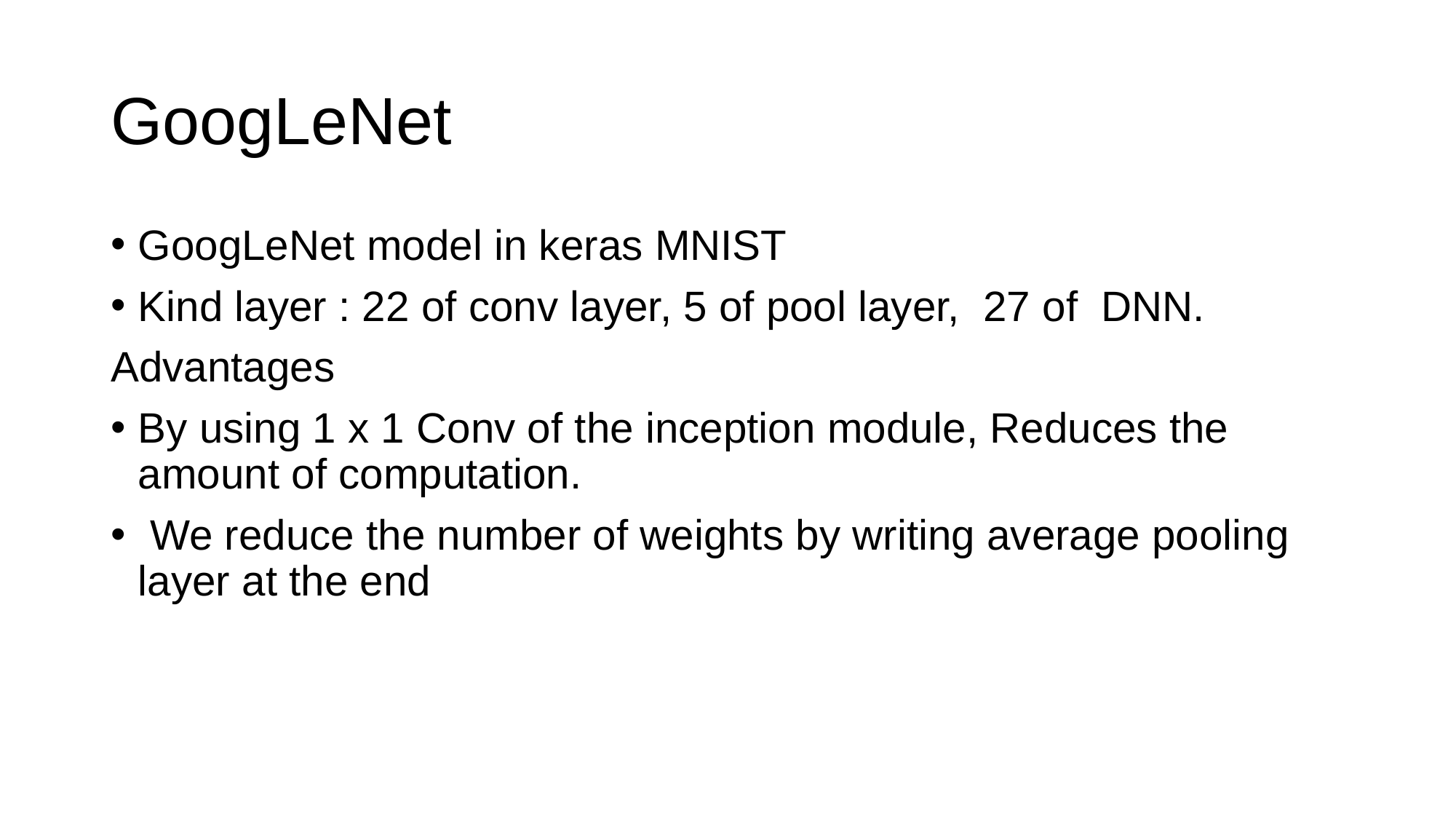

# GoogLeNet
GoogLeNet model in keras MNIST
Kind layer : 22 of conv layer, 5 of pool layer,  27 of  DNN.
Advantages
By using 1 x 1 Conv of the inception module, Reduces the amount of computation.
 We reduce the number of weights by writing average pooling layer at the end